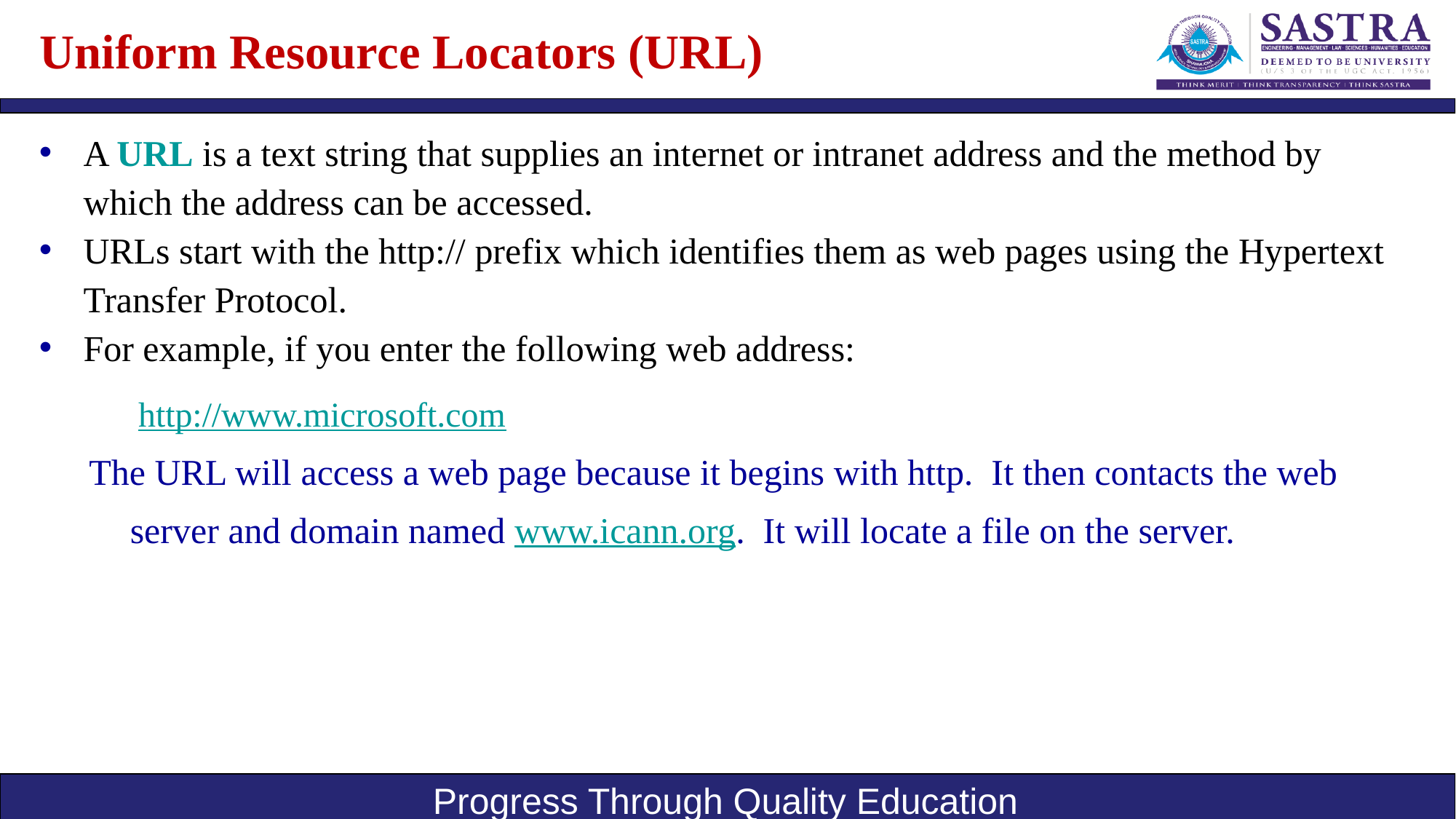

# Uniform Resource Locators (URL)
A URL is a text string that supplies an internet or intranet address and the method by which the address can be accessed.
URLs start with the http:// prefix which identifies them as web pages using the Hypertext Transfer Protocol.
For example, if you enter the following web address:
http://www.microsoft.com
The URL will access a web page because it begins with http.  It then contacts the web server and domain named www.icann.org.  It will locate a file on the server.